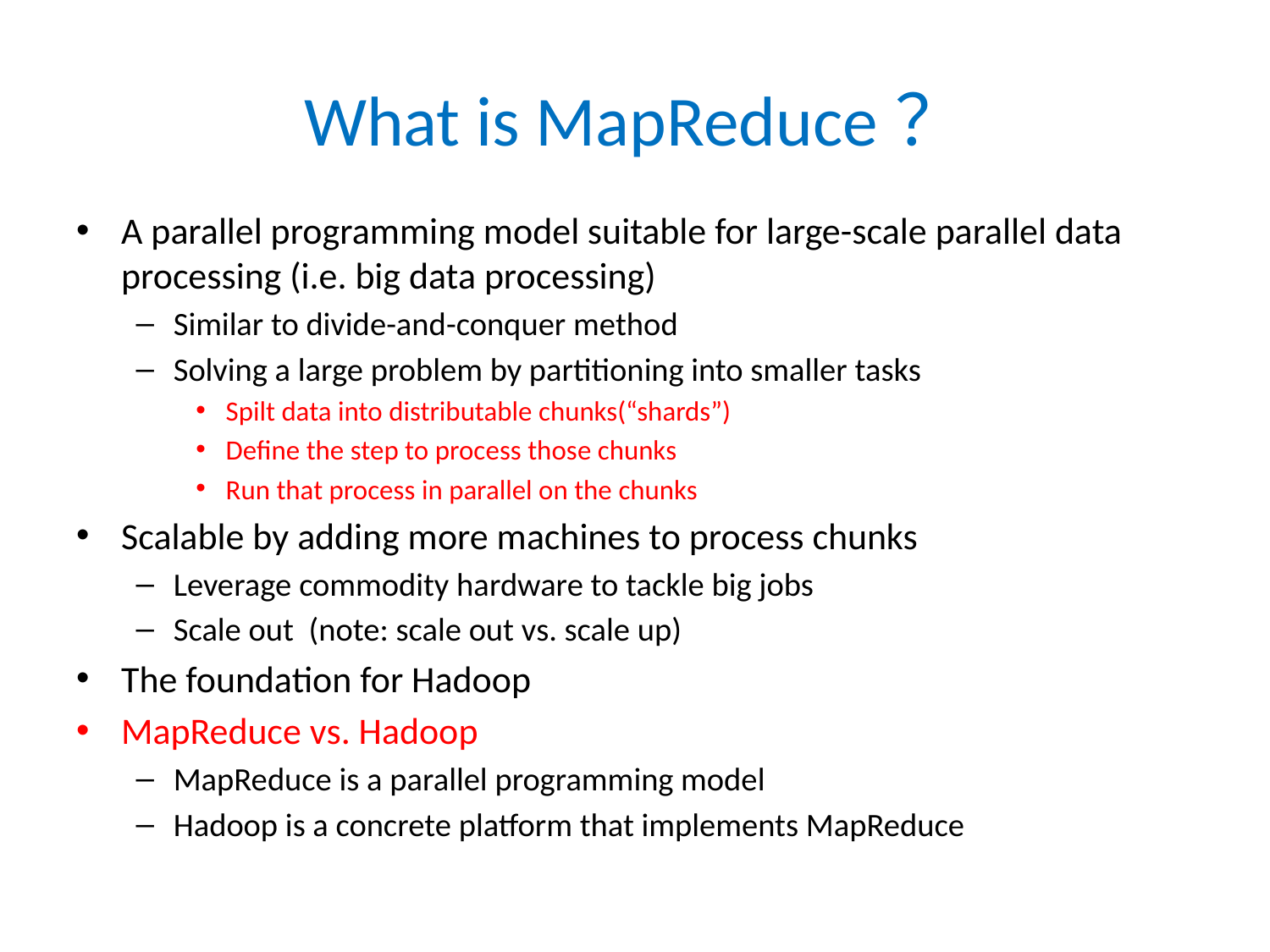

# What is MapReduce？
A parallel programming model suitable for large-scale parallel data processing (i.e. big data processing)
Similar to divide-and-conquer method
Solving a large problem by partitioning into smaller tasks
Spilt data into distributable chunks(“shards”)
Define the step to process those chunks
Run that process in parallel on the chunks
Scalable by adding more machines to process chunks
Leverage commodity hardware to tackle big jobs
Scale out  (note: scale out vs. scale up)
The foundation for Hadoop
MapReduce vs. Hadoop
MapReduce is a parallel programming model
Hadoop is a concrete platform that implements MapReduce